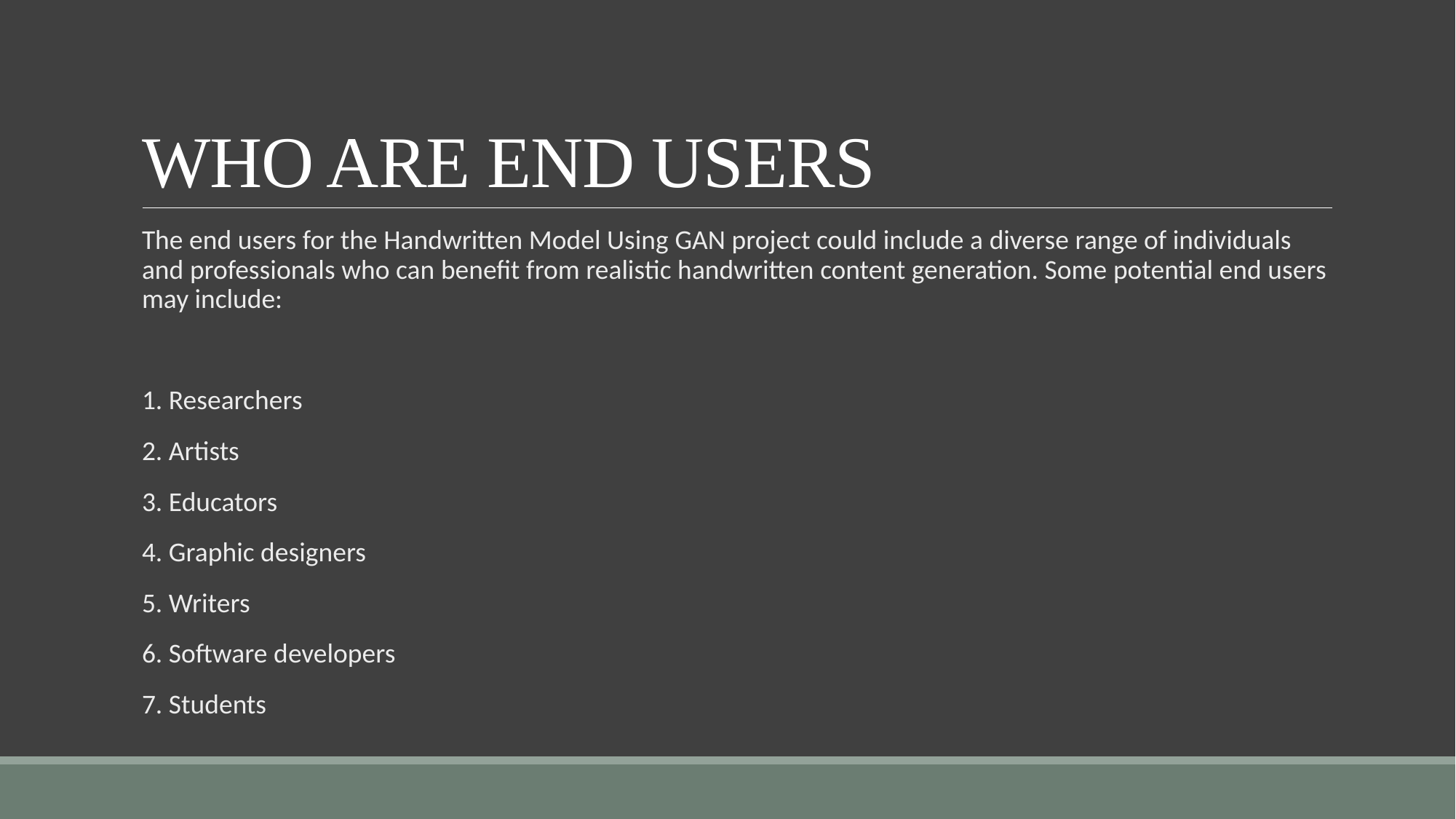

# WHO ARE END USERS
The end users for the Handwritten Model Using GAN project could include a diverse range of individuals and professionals who can benefit from realistic handwritten content generation. Some potential end users may include:

1. Researchers
2. Artists
3. Educators
4. Graphic designers
5. Writers
6. Software developers
7. Students